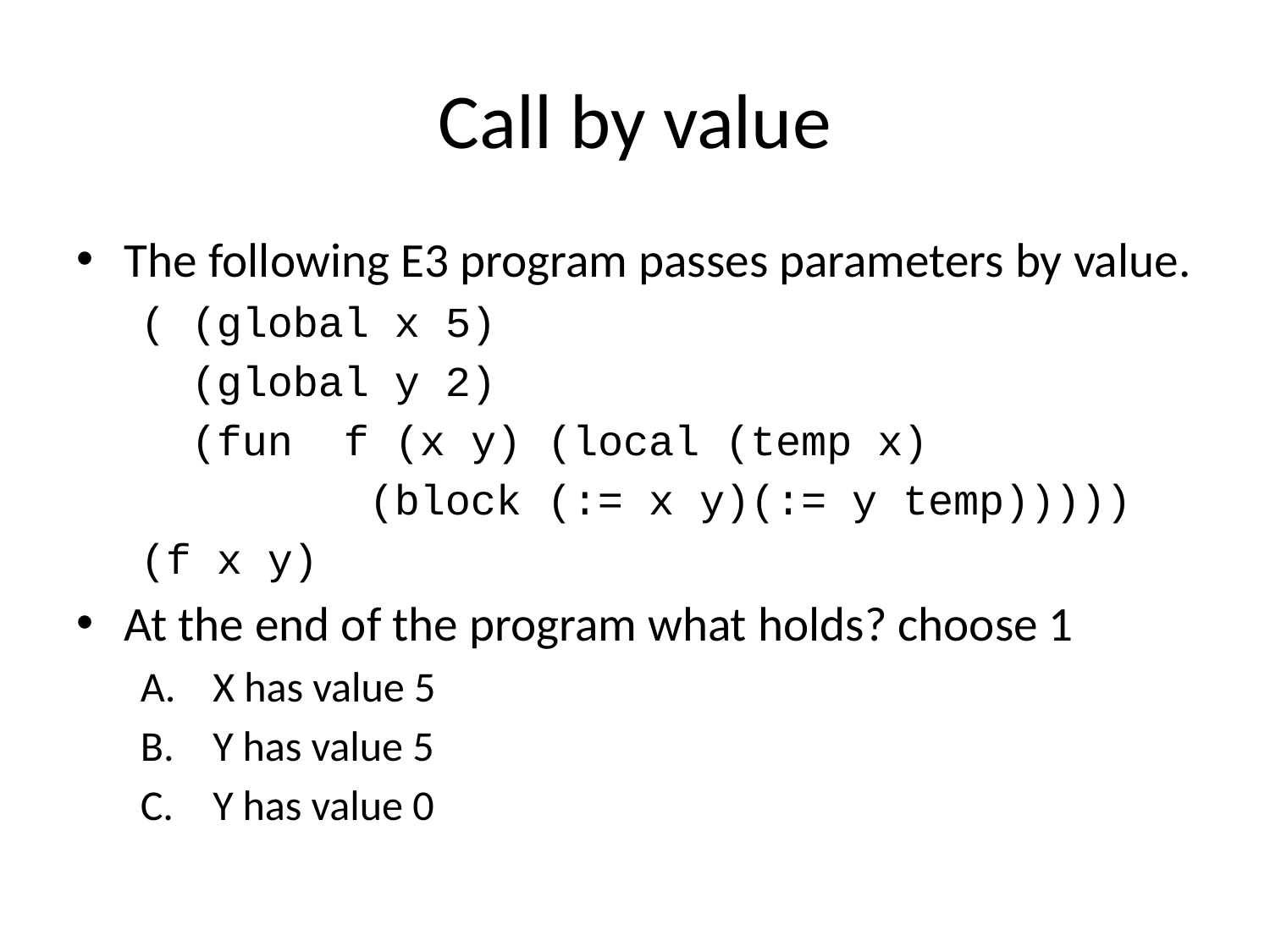

# Call by value
The following E3 program passes parameters by value.
( (global x 5)
  (global y 2)
  (fun  f (x y) (local (temp x)
         (block (:= x y)(:= y temp)))))
(f x y)
At the end of the program what holds? choose 1
X has value 5
Y has value 5
Y has value 0